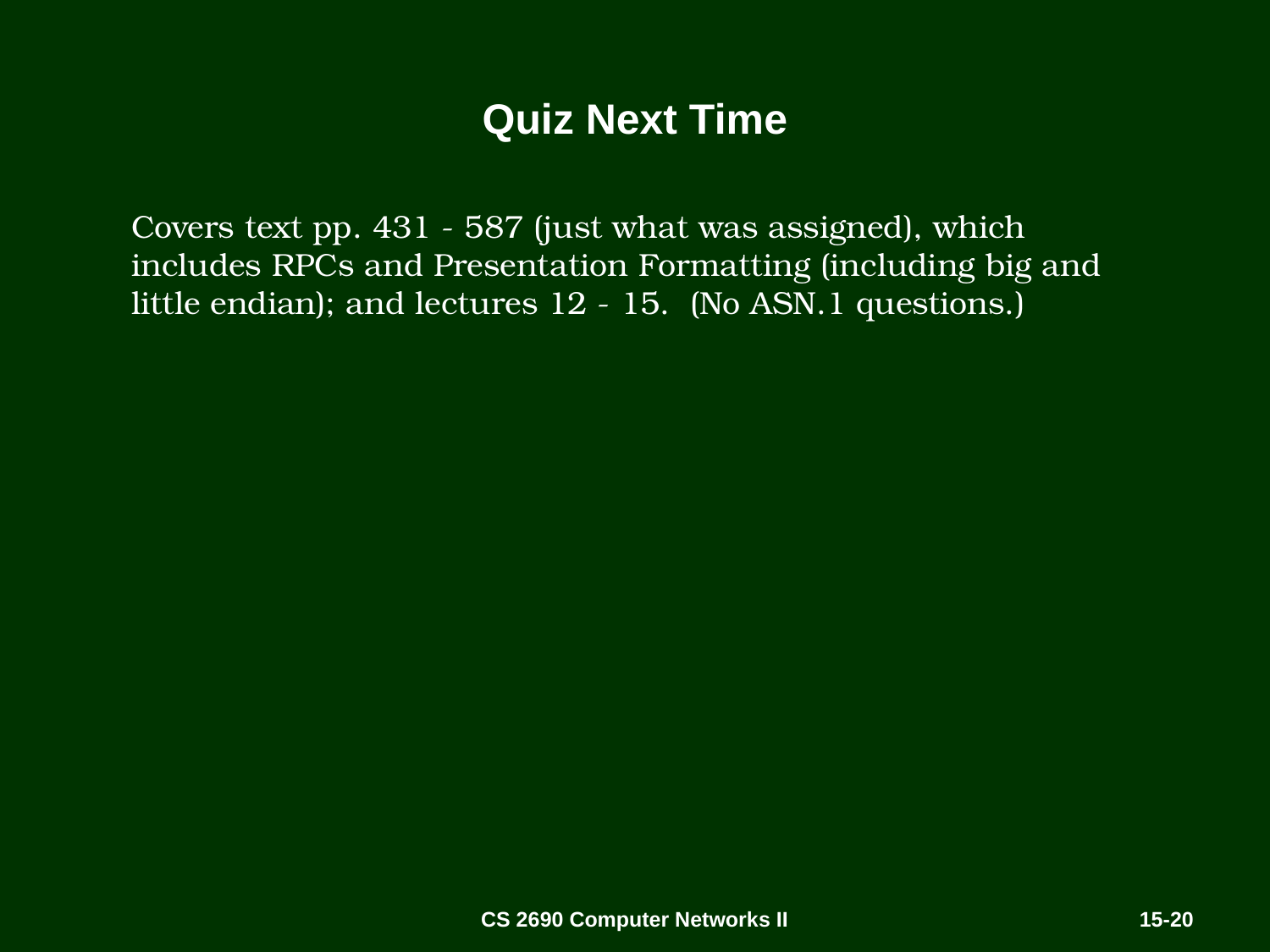

# Quiz Next Time
Covers text pp. 431 - 587 (just what was assigned), which includes RPCs and Presentation Formatting (including big and little endian); and lectures 12 - 15.  (No ASN.1 questions.)
CS 2690 Computer Networks II
15-20